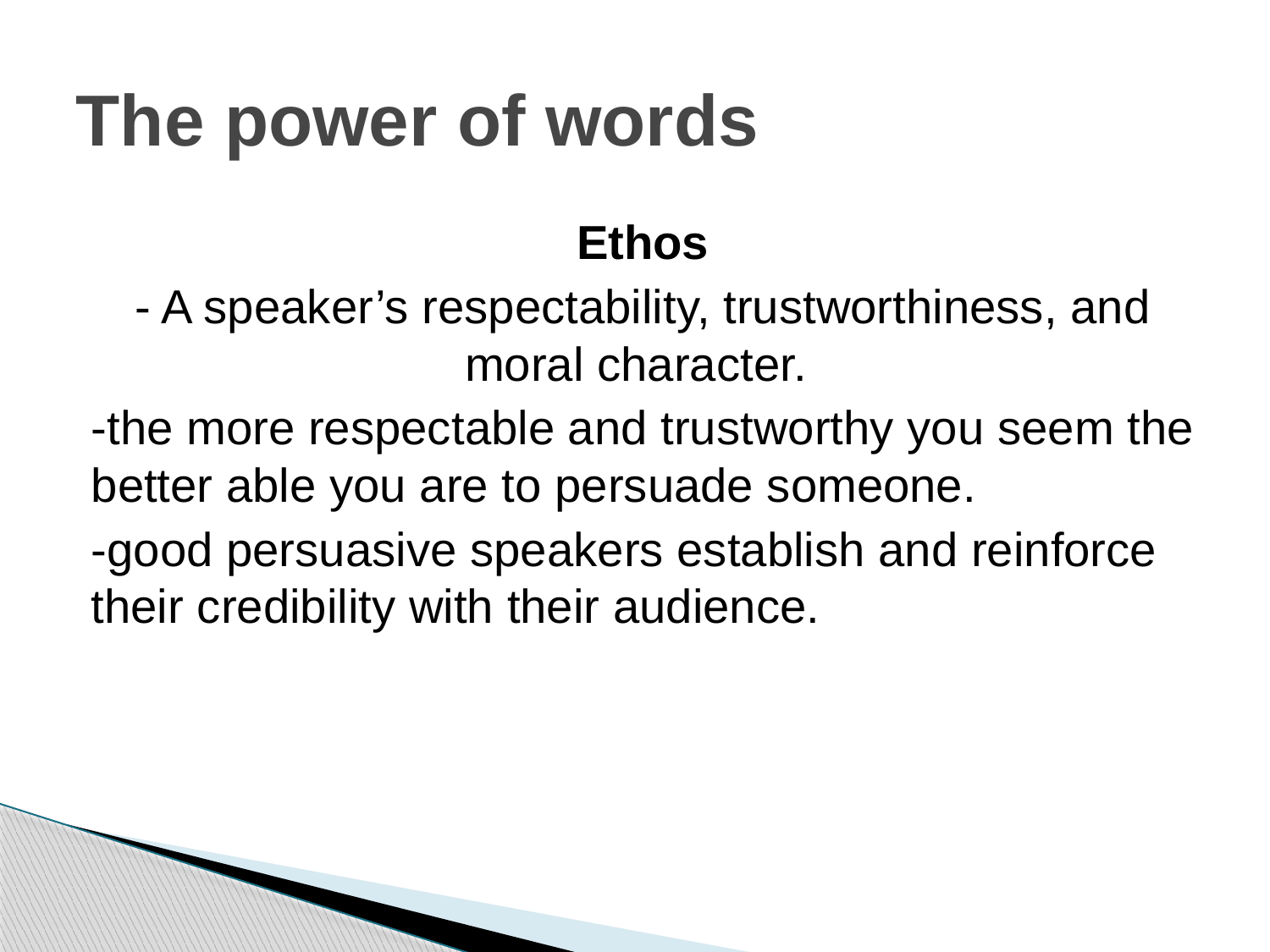

# The power of words
Ethos
- A speaker’s respectability, trustworthiness, and moral character.
-the more respectable and trustworthy you seem the better able you are to persuade someone.
-good persuasive speakers establish and reinforce their credibility with their audience.